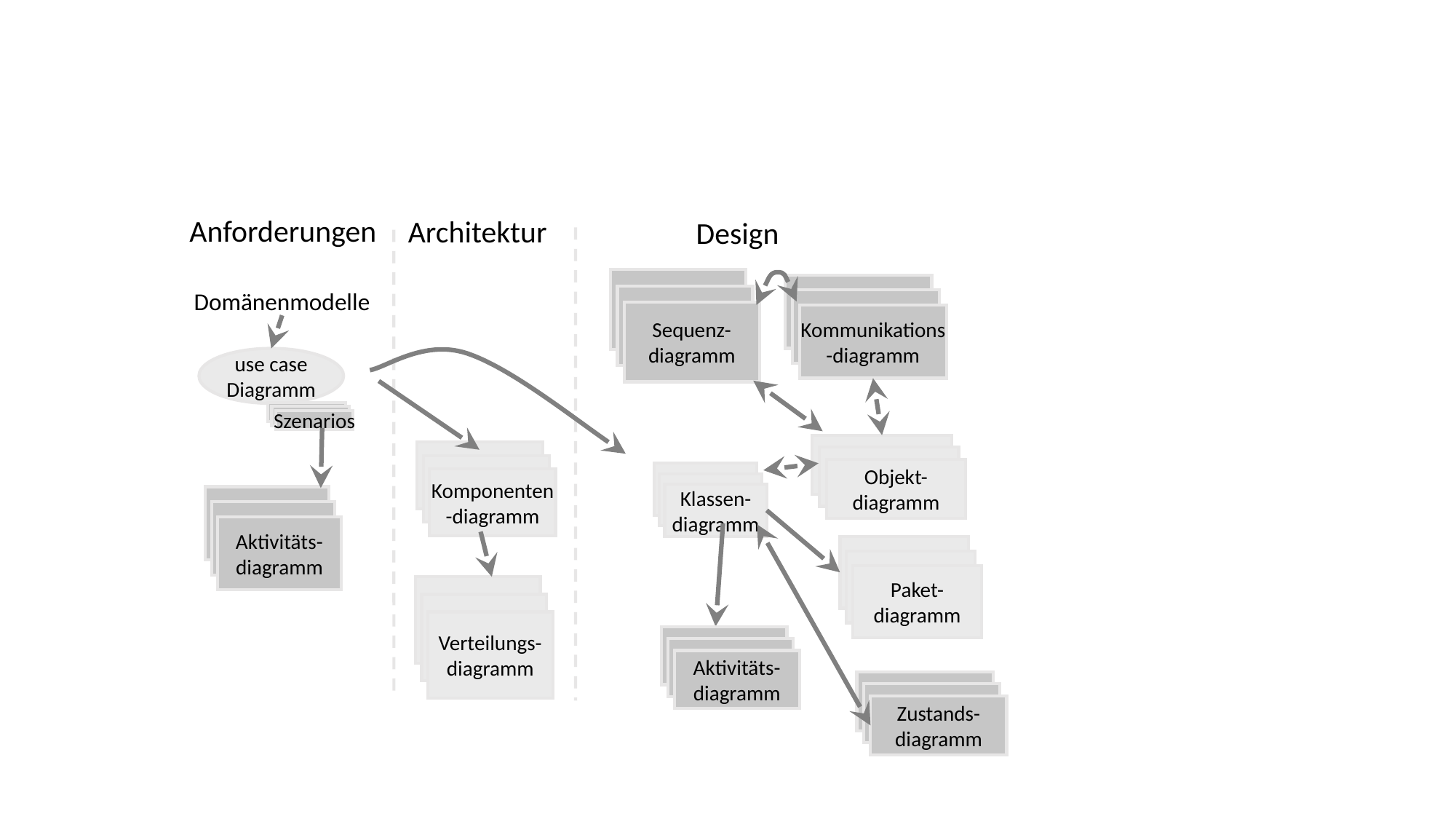

Anforderungen
Architektur
Design

Sequenz-diagramm

Kommunikations-diagramm
Domänenmodelle

use case Diagramm

Szenarios

Objekt-diagramm

Komponenten-diagramm

Klassen-diagramm

Aktivitäts-diagramm

Paket-diagramm

Verteilungs-diagramm

Aktivitäts-diagramm

Zustands-diagramm